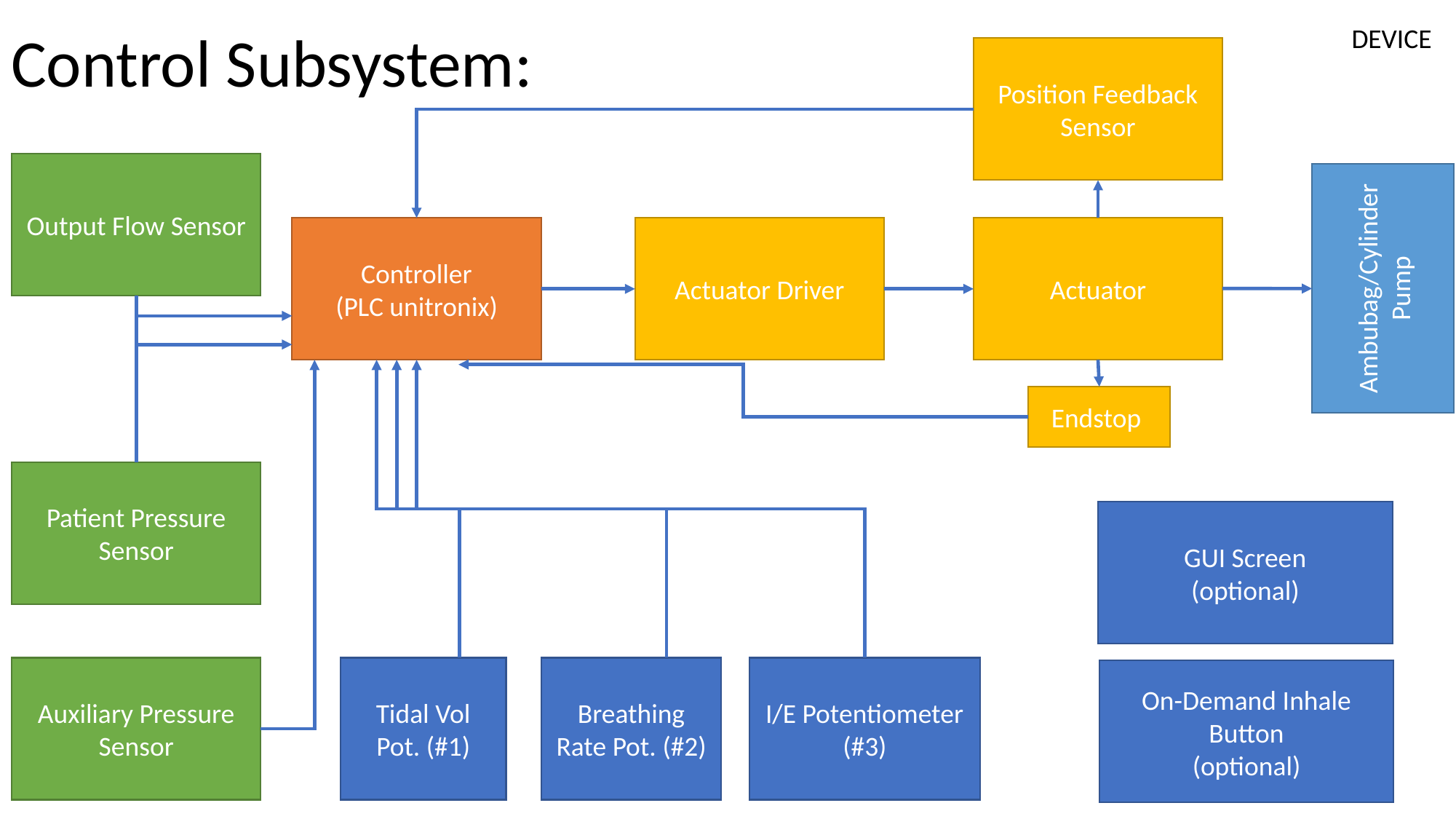

# Control Subsystem:
DEVICE
Position Feedback
Sensor
Output Flow Sensor
Ambubag/Cylinder
Pump
Actuator Driver
Controller
(PLC unitronix)
Actuator
Endstop
Patient Pressure Sensor
GUI Screen
(optional)
Tidal Vol Pot. (#1)
Auxiliary Pressure Sensor
Breathing Rate Pot. (#2)
I/E Potentiometer (#3)
On-Demand Inhale Button
(optional)